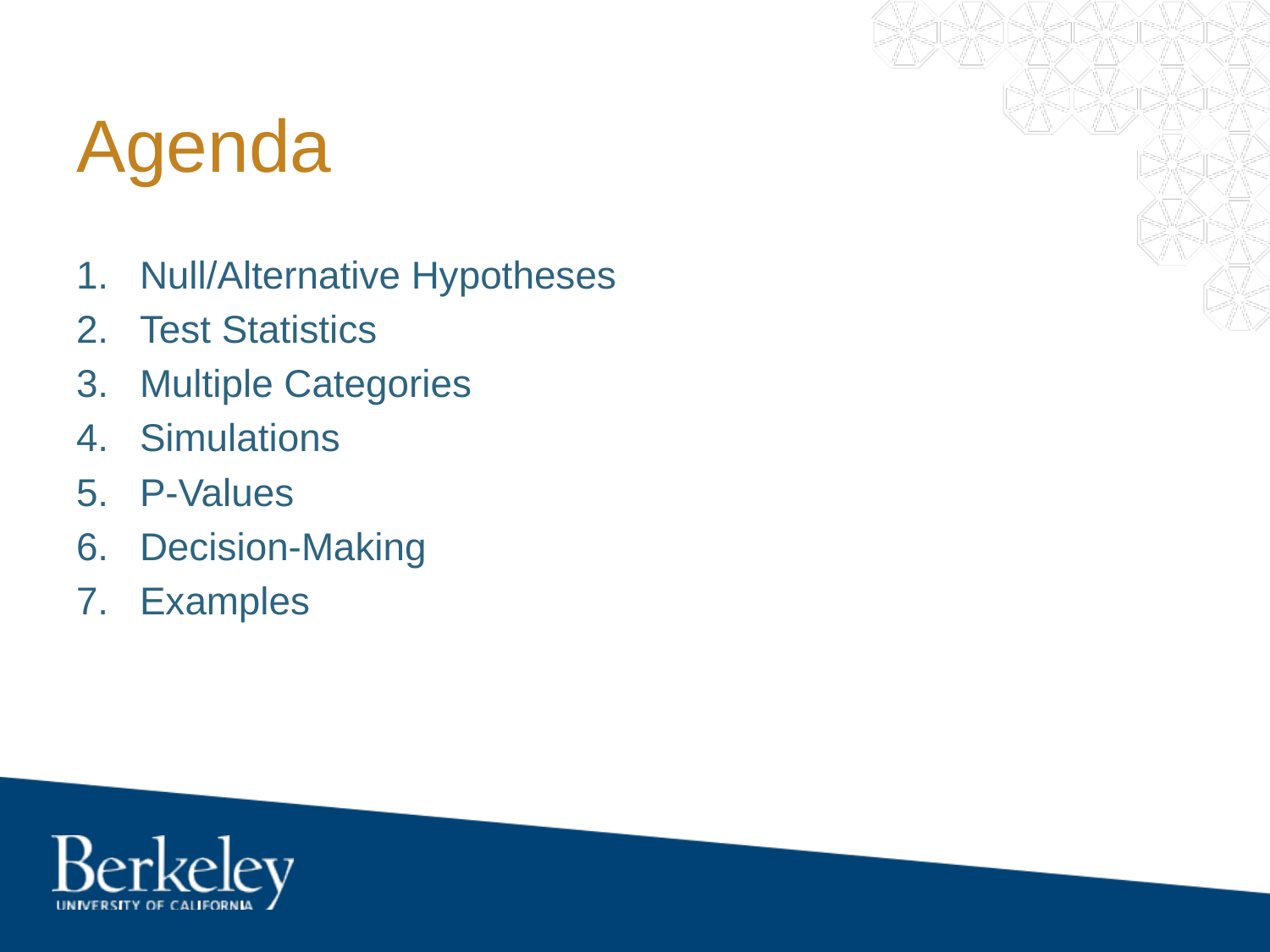

# Agenda
Null/Alternative Hypotheses
Test Statistics
Multiple Categories
Simulations
P-Values
Decision-Making
Examples